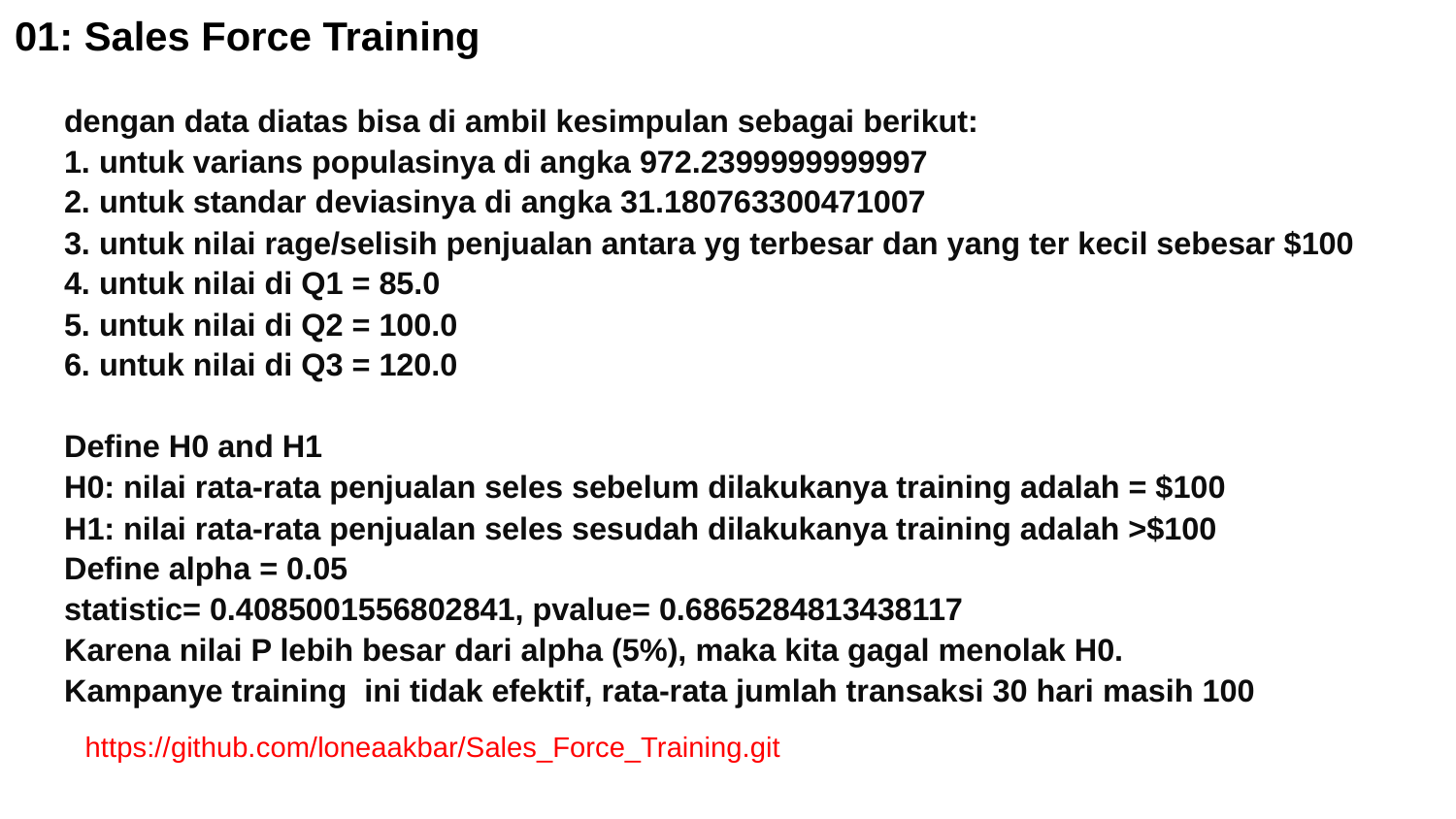

# 01: Sales Force Training
dengan data diatas bisa di ambil kesimpulan sebagai berikut:
1. untuk varians populasinya di angka 972.2399999999997
2. untuk standar deviasinya di angka 31.180763300471007
3. untuk nilai rage/selisih penjualan antara yg terbesar dan yang ter kecil sebesar $100
4. untuk nilai di Q1 = 85.0
5. untuk nilai di Q2 = 100.0
6. untuk nilai di Q3 = 120.0

Define H0 and H1
H0: nilai rata-rata penjualan seles sebelum dilakukanya training adalah = $100
H1: nilai rata-rata penjualan seles sesudah dilakukanya training adalah >$100
Define alpha = 0.05
statistic= 0.4085001556802841, pvalue= 0.6865284813438117
Karena nilai P lebih besar dari alpha (5%), maka kita gagal menolak H0.
Kampanye training  ini tidak efektif, rata-rata jumlah transaksi 30 hari masih 100
https://github.com/loneaakbar/Sales_Force_Training.git